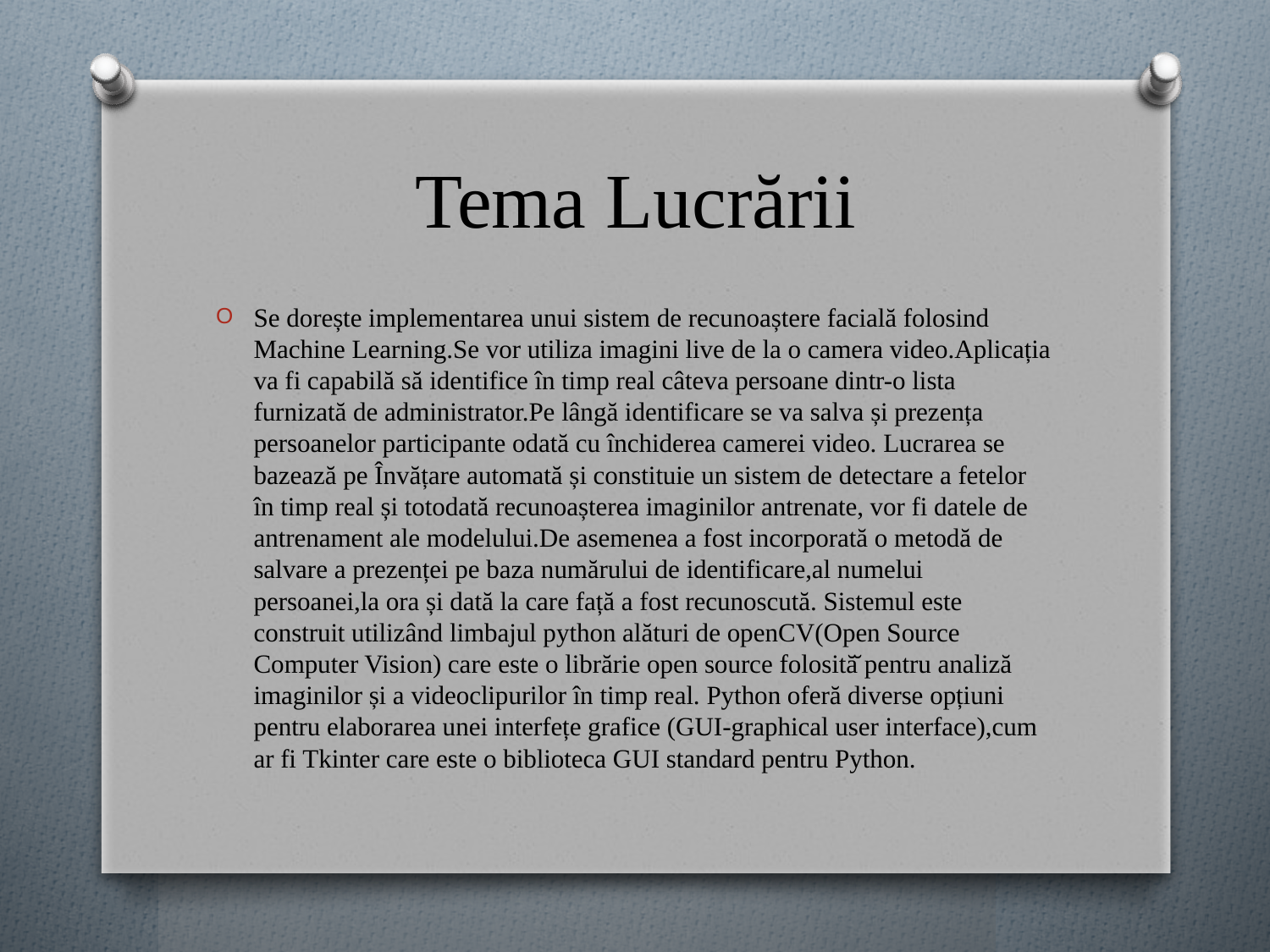

# Tema Lucrării
Se dorește implementarea unui sistem de recunoaștere facială folosind Machine Learning.Se vor utiliza imagini live de la o camera video.Aplicația va fi capabilă să identifice în timp real câteva persoane dintr-o lista furnizată de administrator.Pe lângă identificare se va salva și prezența persoanelor participante odată cu închiderea camerei video. Lucrarea se bazează pe Învățare automată și constituie un sistem de detectare a fetelor în timp real și totodată recunoașterea imaginilor antrenate, vor fi datele de antrenament ale modelului.De asemenea a fost incorporată o metodă de  salvare a prezenței pe baza numărului de identificare,al numelui persoanei,la ora și dată la care față a fost recunoscută. Sistemul este construit utilizând limbajul python alături de openCV(Open Source Computer Vision) care este o librărie open source folosită̆ pentru analiză imaginilor și a videoclipurilor în timp real. Python oferă diverse opțiuni pentru elaborarea unei interfețe grafice (GUI-graphical user interface),cum ar fi Tkinter care este o biblioteca GUI standard pentru Python.